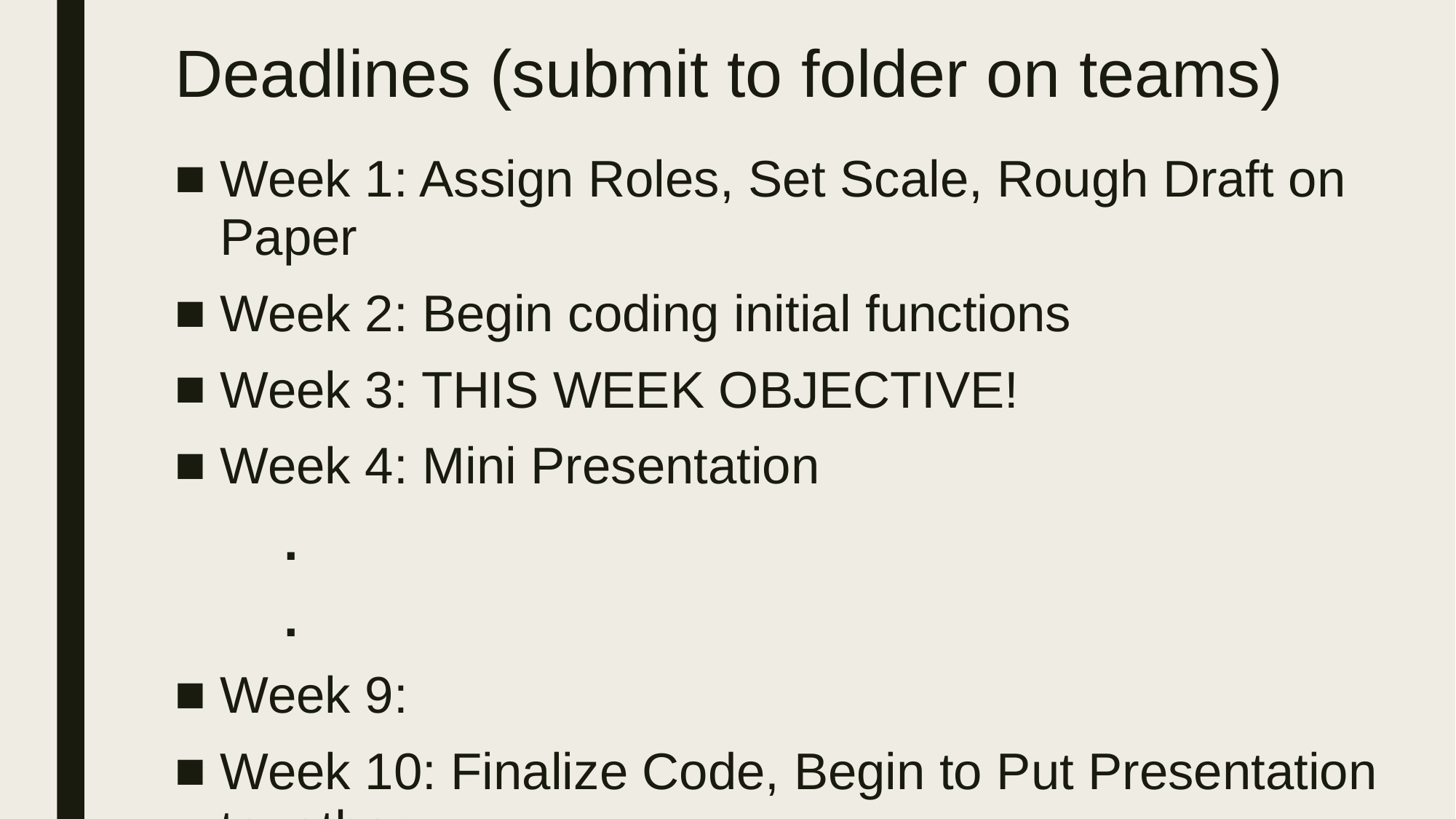

# Deadlines (submit to folder on teams)
Week 1: Assign Roles, Set Scale, Rough Draft on Paper
Week 2: Begin coding initial functions
Week 3: THIS WEEK OBJECTIVE!
Week 4: Mini Presentation
	.
	.
Week 9:
Week 10: Finalize Code, Begin to Put Presentation together